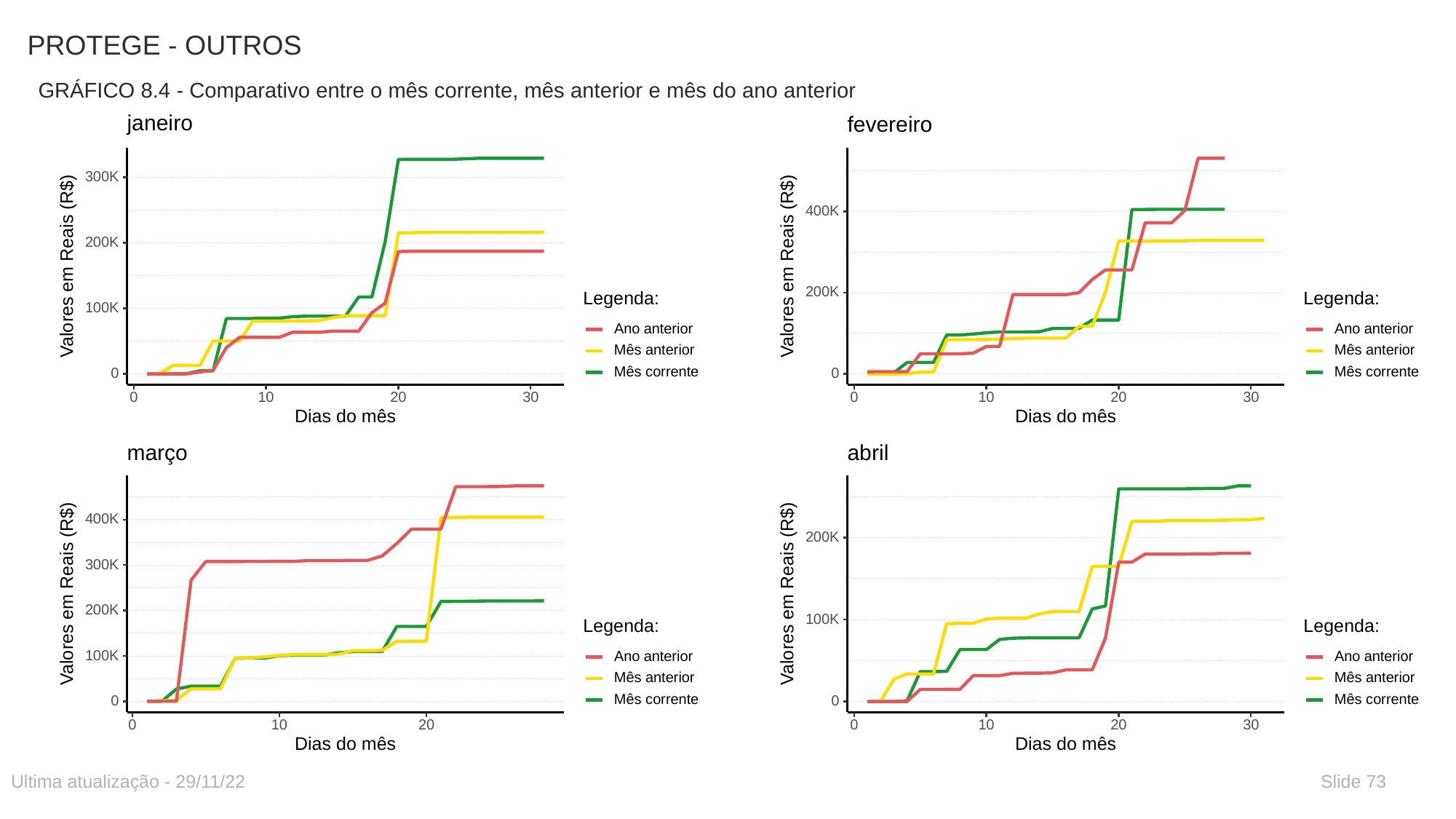

# PROTEGE - OUTROS
GRÁFICO 8.4 - Comparativo entre o mês corrente, mês anterior e mês do ano anterior

janeiro

300K

200K

 Valores em Reais (R$)

Legenda:

100K

Ano anterior

Mês anterior

Mês corrente
0

30
0
10
20
Dias do mês

fevereiro

400K

 Valores em Reais (R$)
200K
Legenda:

Ano anterior

Mês anterior

Mês corrente
0

30
0
10
20
Dias do mês

março

400K

300K

 Valores em Reais (R$)

200K

Legenda:

100K
Ano anterior

Mês anterior

Mês corrente
0

0
10
20
Dias do mês

abril

200K

 Valores em Reais (R$)
100K
Legenda:

Ano anterior

Mês anterior

Mês corrente
0

30
0
10
20
Dias do mês
Ultima atualização - 29/11/22
Slide 73